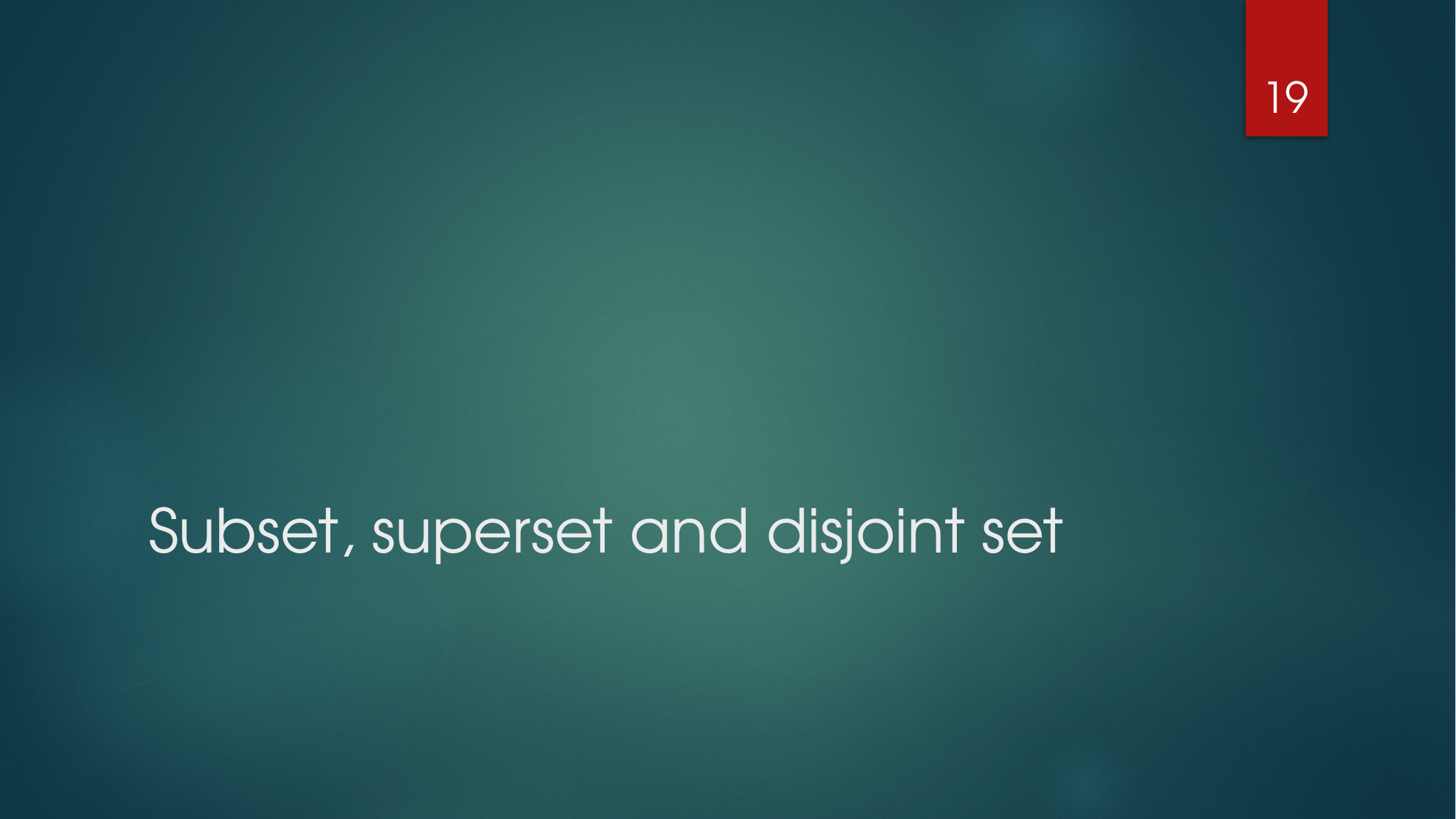

19
# Subset, superset and disjoint set